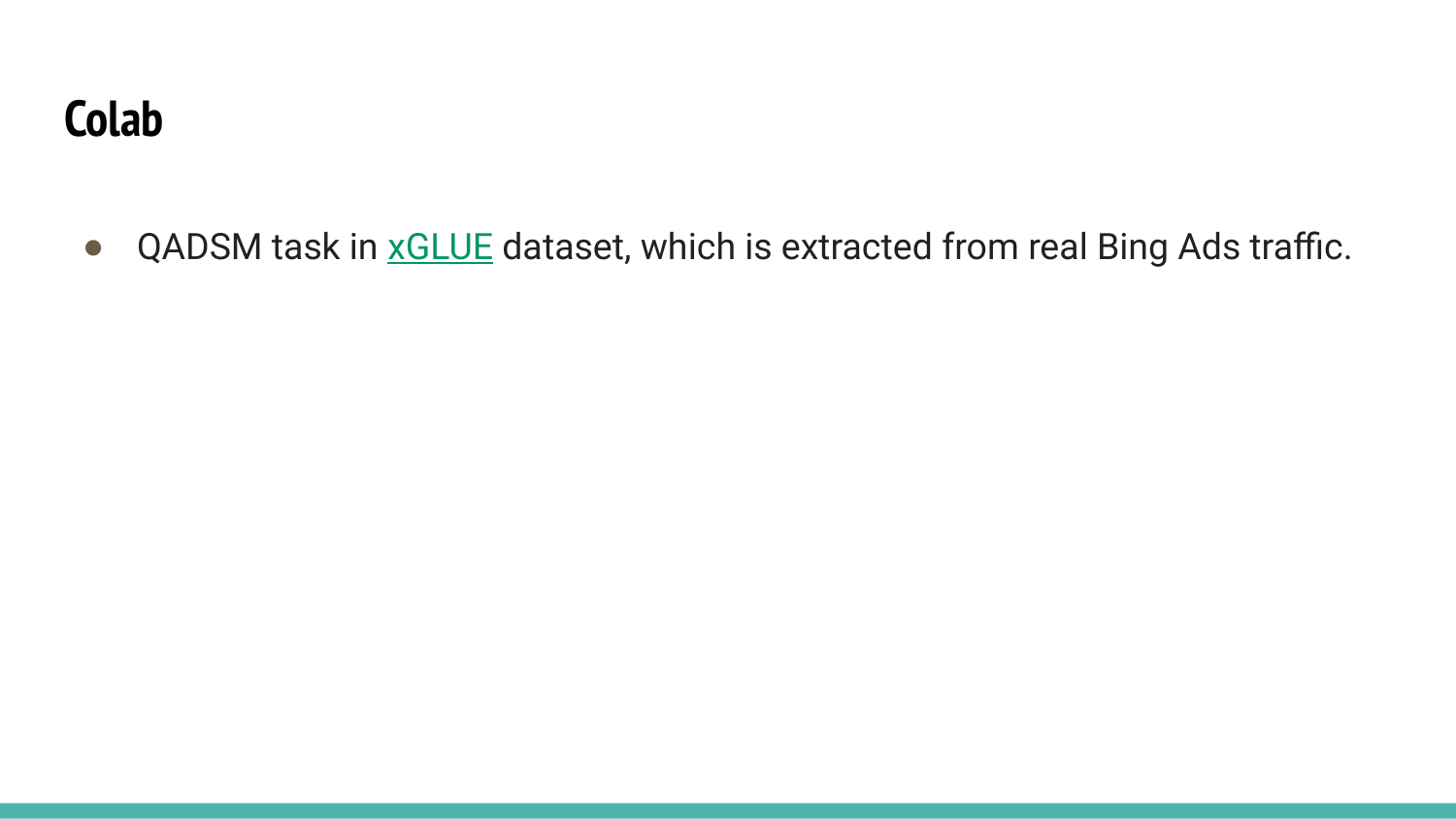

# Colab
QADSM task in xGLUE dataset, which is extracted from real Bing Ads traffic.